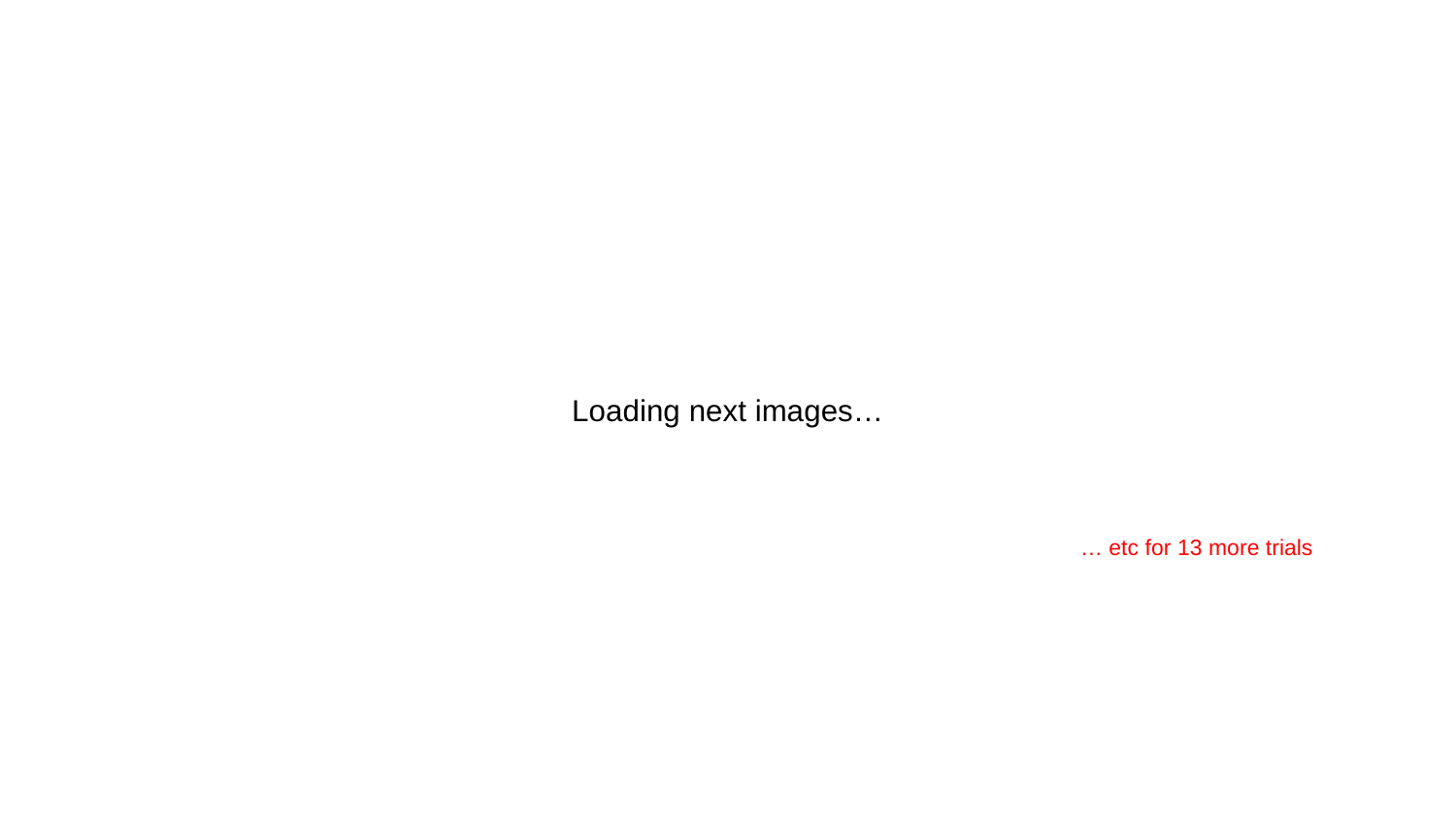

Loading next images…
… etc for 13 more trials